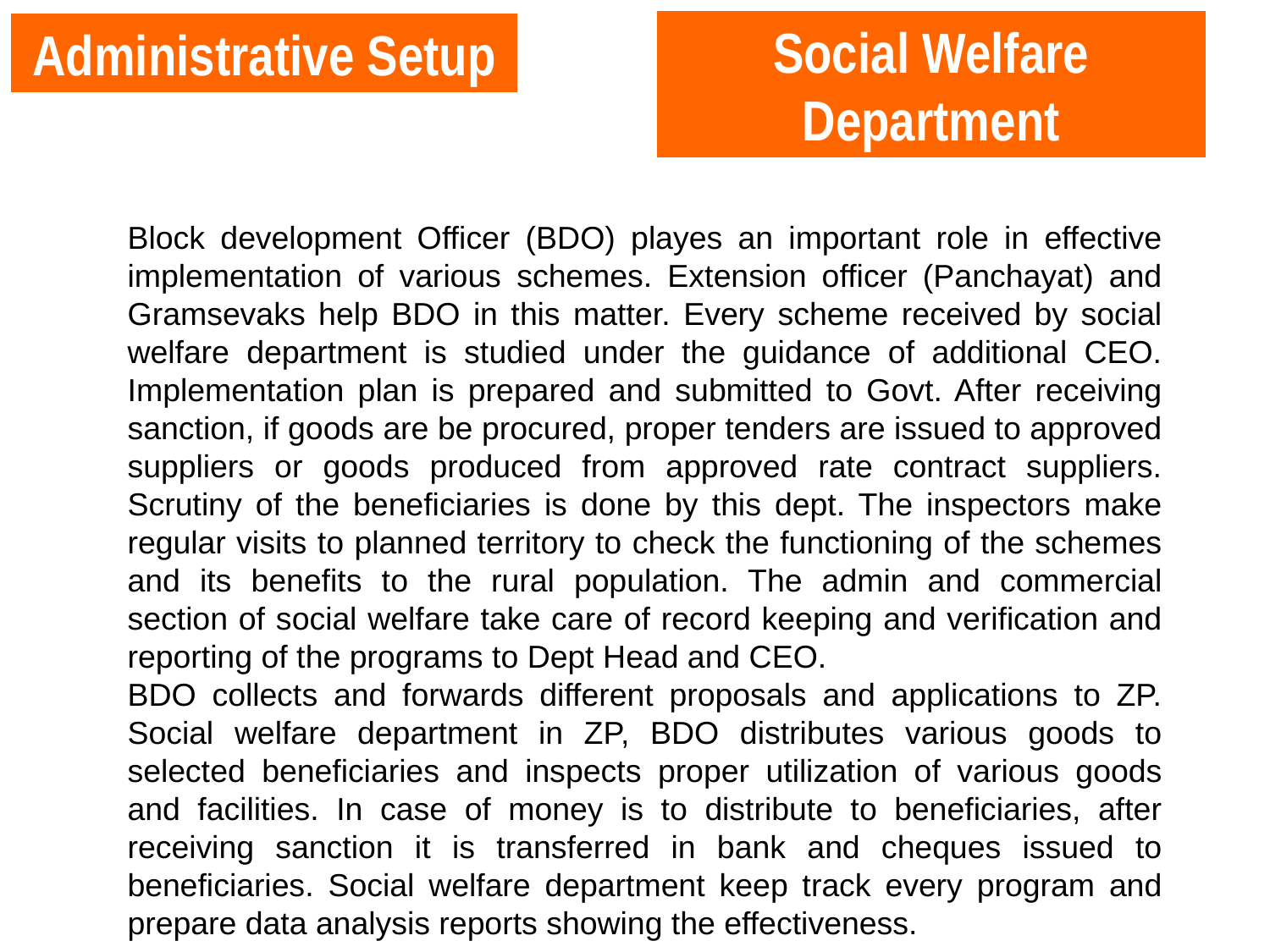

Social Welfare Department
Administrative Setup
	Block development Officer (BDO) playes an important role in effective implementation of various schemes. Extension officer (Panchayat) and Gramsevaks help BDO in this matter. Every scheme received by social welfare department is studied under the guidance of additional CEO. Implementation plan is prepared and submitted to Govt. After receiving sanction, if goods are be procured, proper tenders are issued to approved suppliers or goods produced from approved rate contract suppliers. Scrutiny of the beneficiaries is done by this dept. The inspectors make regular visits to planned territory to check the functioning of the schemes and its benefits to the rural population. The admin and commercial section of social welfare take care of record keeping and verification and reporting of the programs to Dept Head and CEO.
	BDO collects and forwards different proposals and applications to ZP. Social welfare department in ZP, BDO distributes various goods to selected beneficiaries and inspects proper utilization of various goods and facilities. In case of money is to distribute to beneficiaries, after receiving sanction it is transferred in bank and cheques issued to beneficiaries. Social welfare department keep track every program and prepare data analysis reports showing the effectiveness.